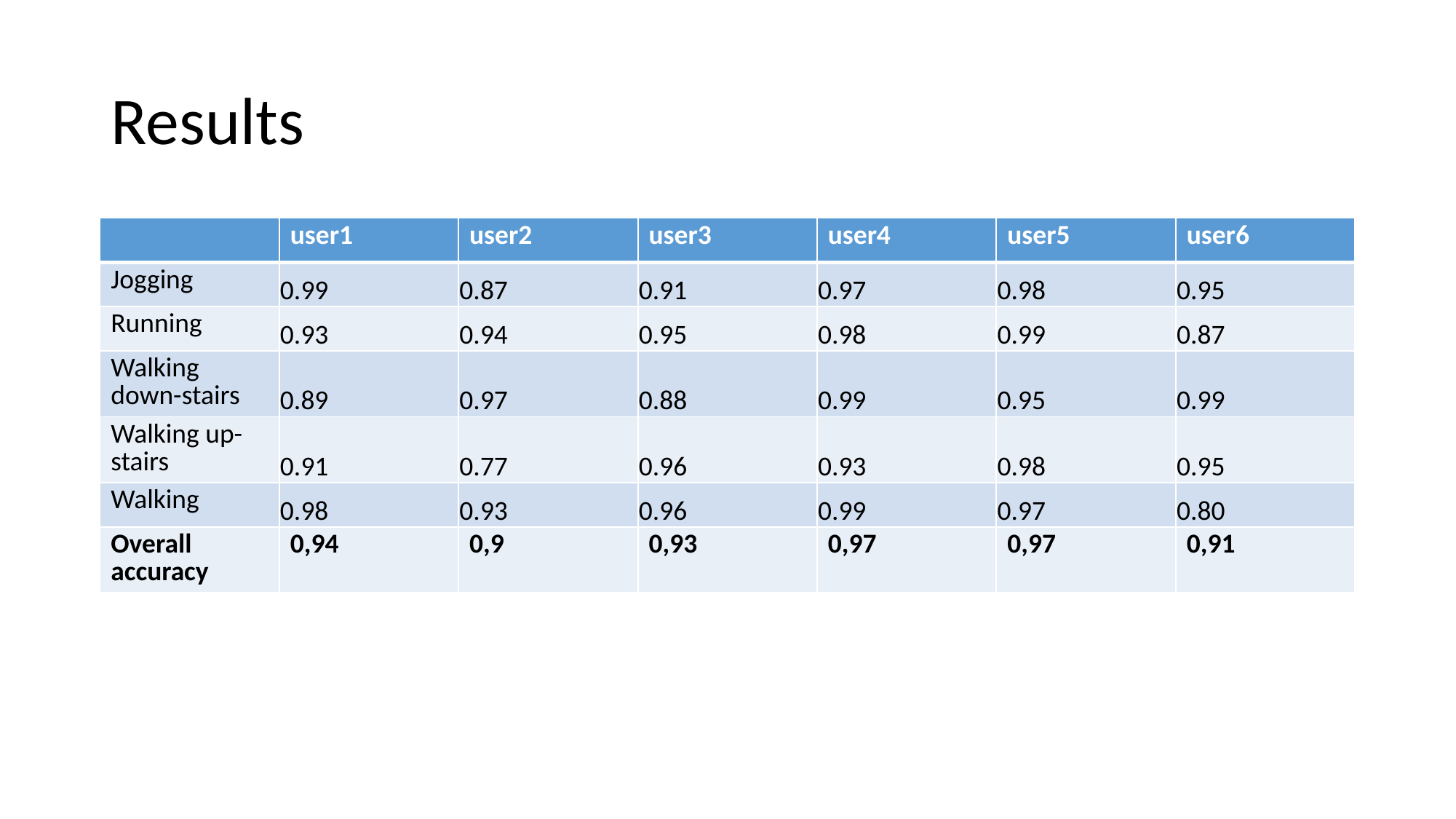

# Results
|  | user1 | user2 | user3 | user4 | user5 | user6 |
| --- | --- | --- | --- | --- | --- | --- |
| Jogging | 0.99 | 0.87 | 0.91 | 0.97 | 0.98 | 0.95 |
| Running | 0.93 | 0.94 | 0.95 | 0.98 | 0.99 | 0.87 |
| Walking down-stairs | 0.89 | 0.97 | 0.88 | 0.99 | 0.95 | 0.99 |
| Walking up-stairs | 0.91 | 0.77 | 0.96 | 0.93 | 0.98 | 0.95 |
| Walking | 0.98 | 0.93 | 0.96 | 0.99 | 0.97 | 0.80 |
| Overall accuracy | 0,94 | 0,9 | 0,93 | 0,97 | 0,97 | 0,91 |